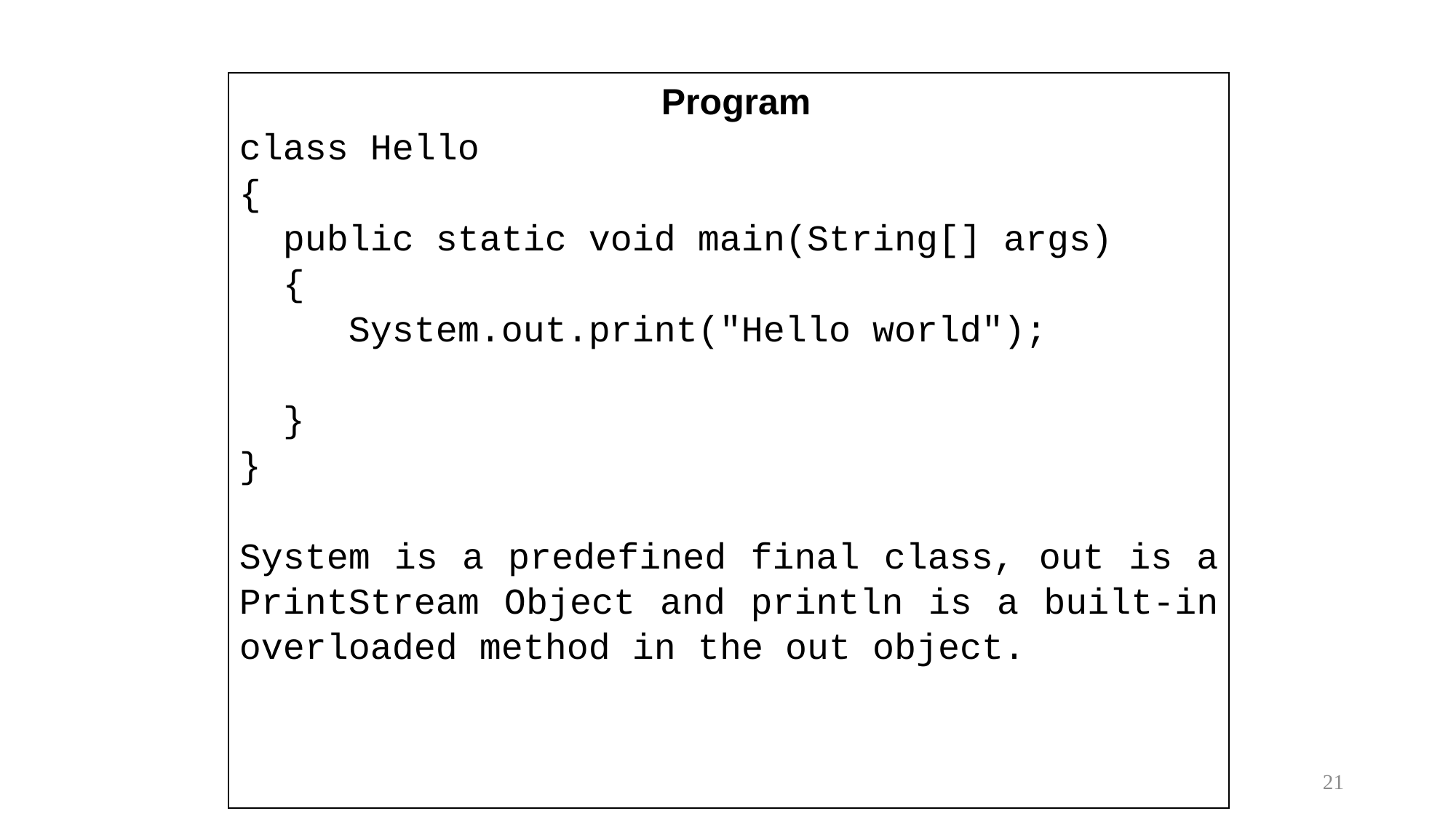

class Hello
{
  public static void main(String[] args)
  {
     System.out.print("Hello world");

  }
}

System is a predefined final class, out is a PrintStream Object and println is a built-in overloaded method in the out object.

Program
21